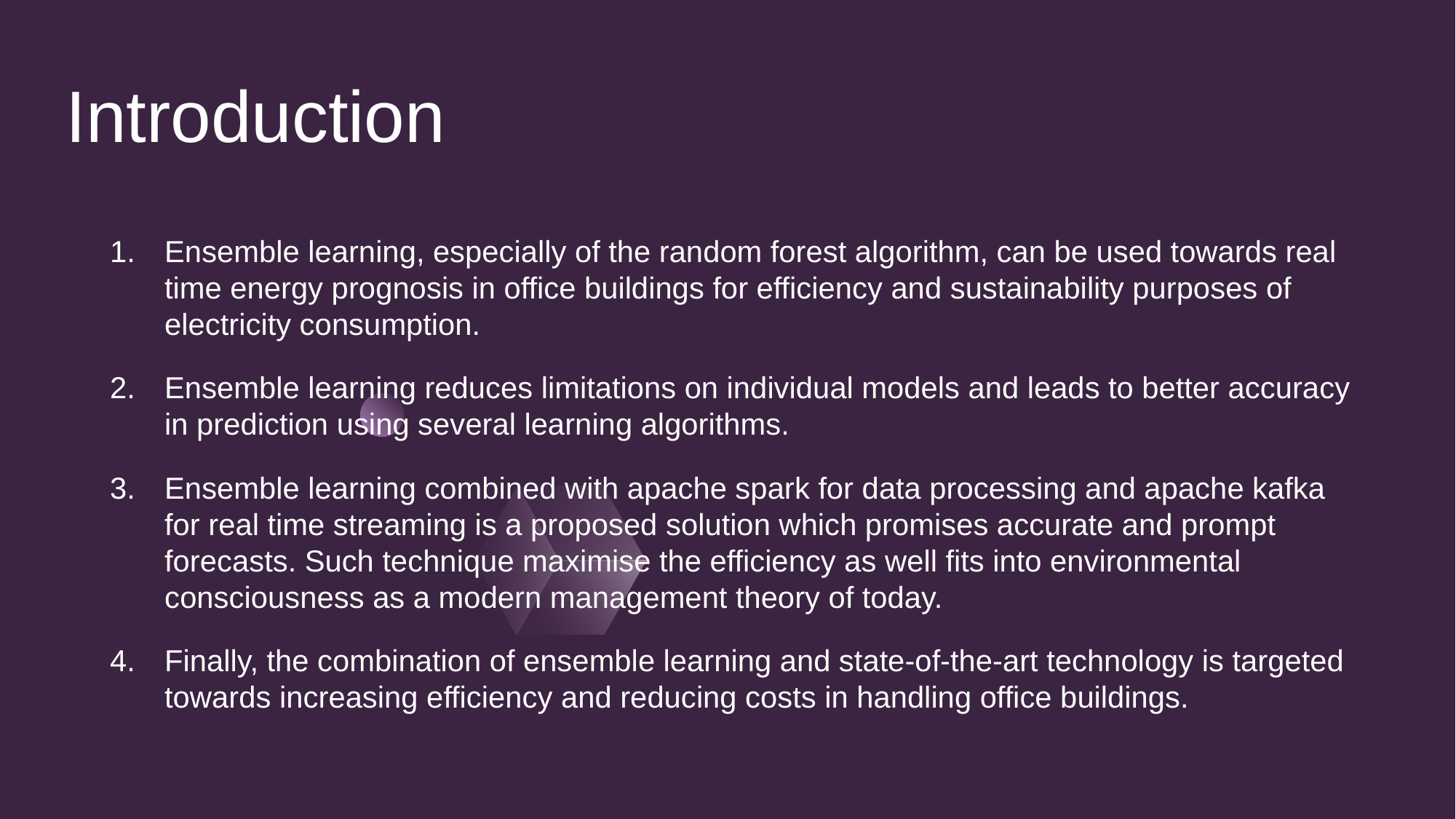

# Introduction
Ensemble learning, especially of the random forest algorithm, can be used towards real time energy prognosis in office buildings for efficiency and sustainability purposes of electricity consumption.
Ensemble learning reduces limitations on individual models and leads to better accuracy in prediction using several learning algorithms.
Ensemble learning combined with apache spark for data processing and apache kafka for real time streaming is a proposed solution which promises accurate and prompt forecasts. Such technique maximise the efficiency as well fits into environmental consciousness as a modern management theory of today.
Finally, the combination of ensemble learning and state-of-the-art technology is targeted towards increasing efficiency and reducing costs in handling office buildings.